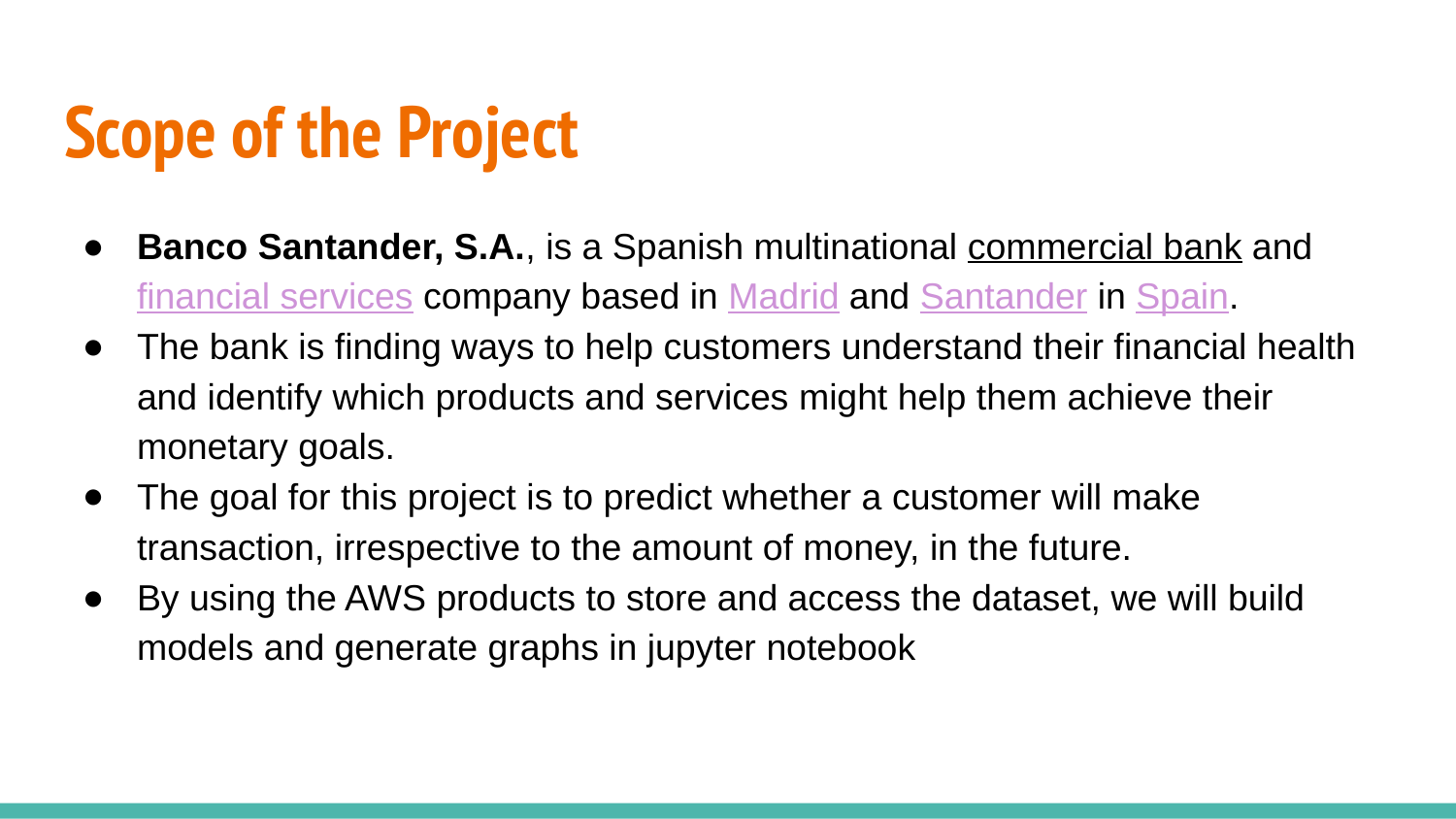

# Scope of the Project
Banco Santander, S.A., is a Spanish multinational commercial bank and financial services company based in Madrid and Santander in Spain.
The bank is finding ways to help customers understand their financial health and identify which products and services might help them achieve their monetary goals.
The goal for this project is to predict whether a customer will make transaction, irrespective to the amount of money, in the future.
By using the AWS products to store and access the dataset, we will build models and generate graphs in jupyter notebook